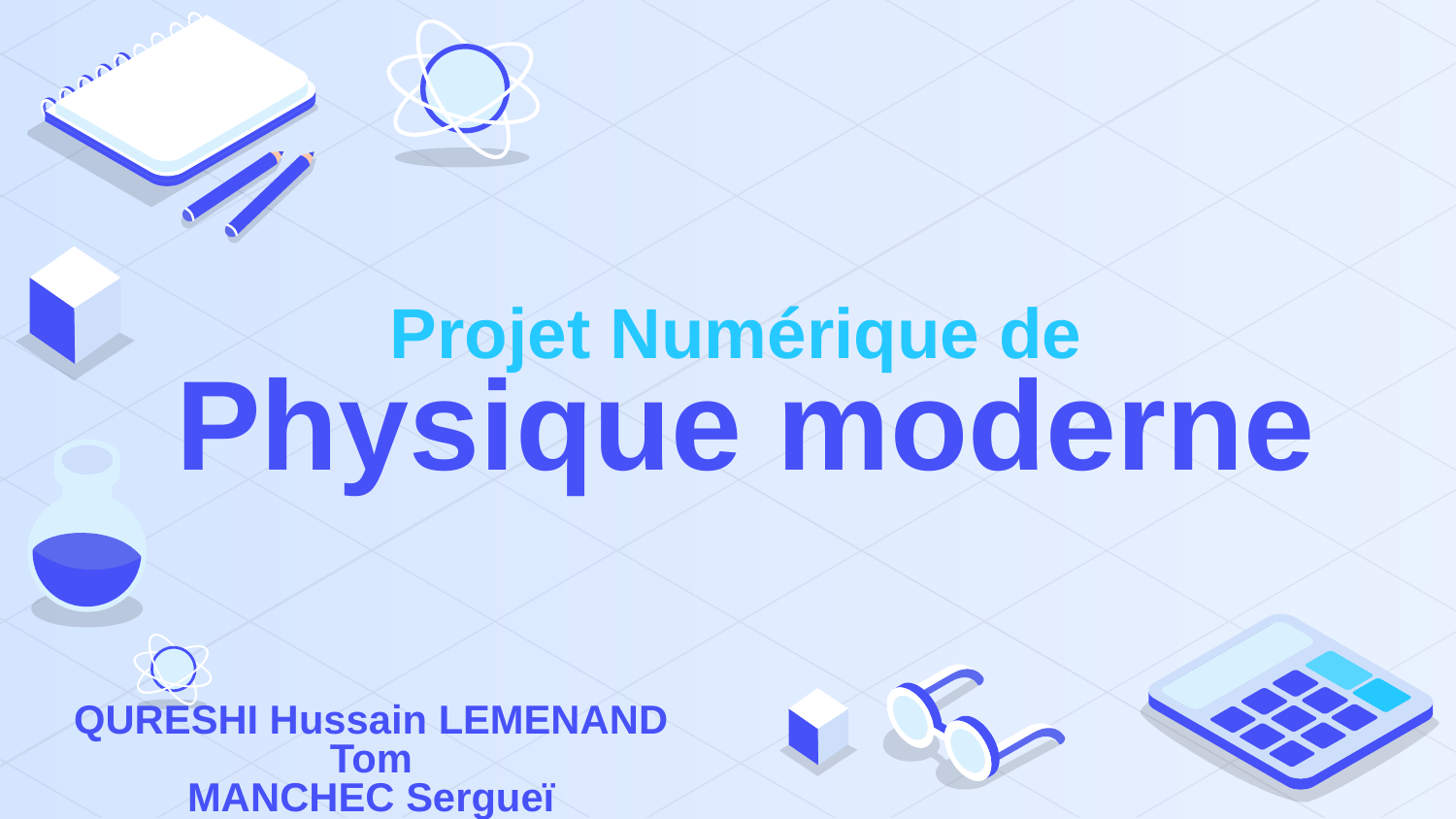

# Projet Numérique de
 Physique moderne
QURESHI Hussain LEMENAND Tom
MANCHEC Sergueï